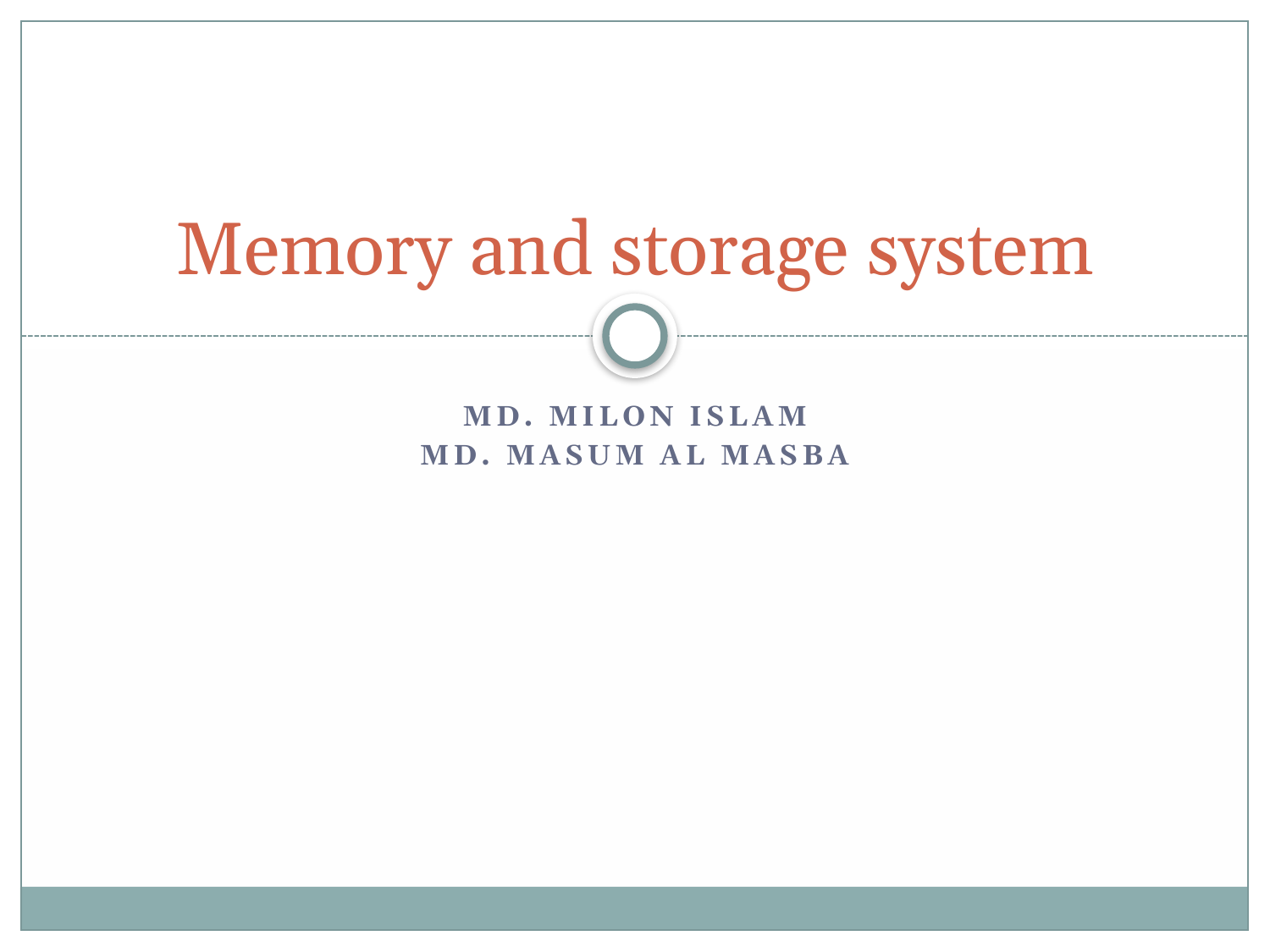

Memory and storage system
MD. MILON ISLAM
MD. MASUM AL MASBA